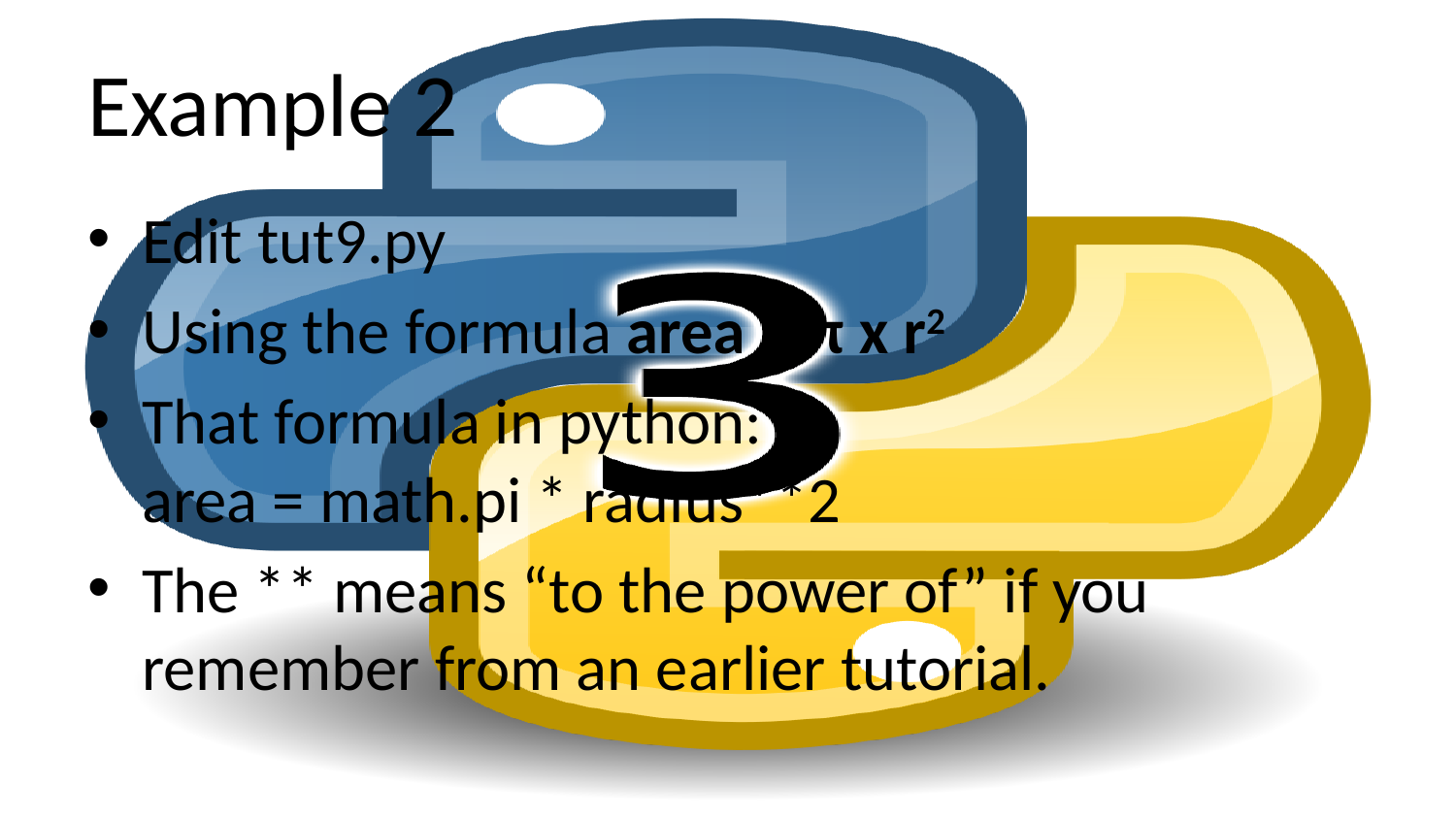

# Example 2
Edit tut9.py
Using the formula area = π x r2
That formula in python:
area = math.pi * radius**2
The ** means “to the power of” if you remember from an earlier tutorial.